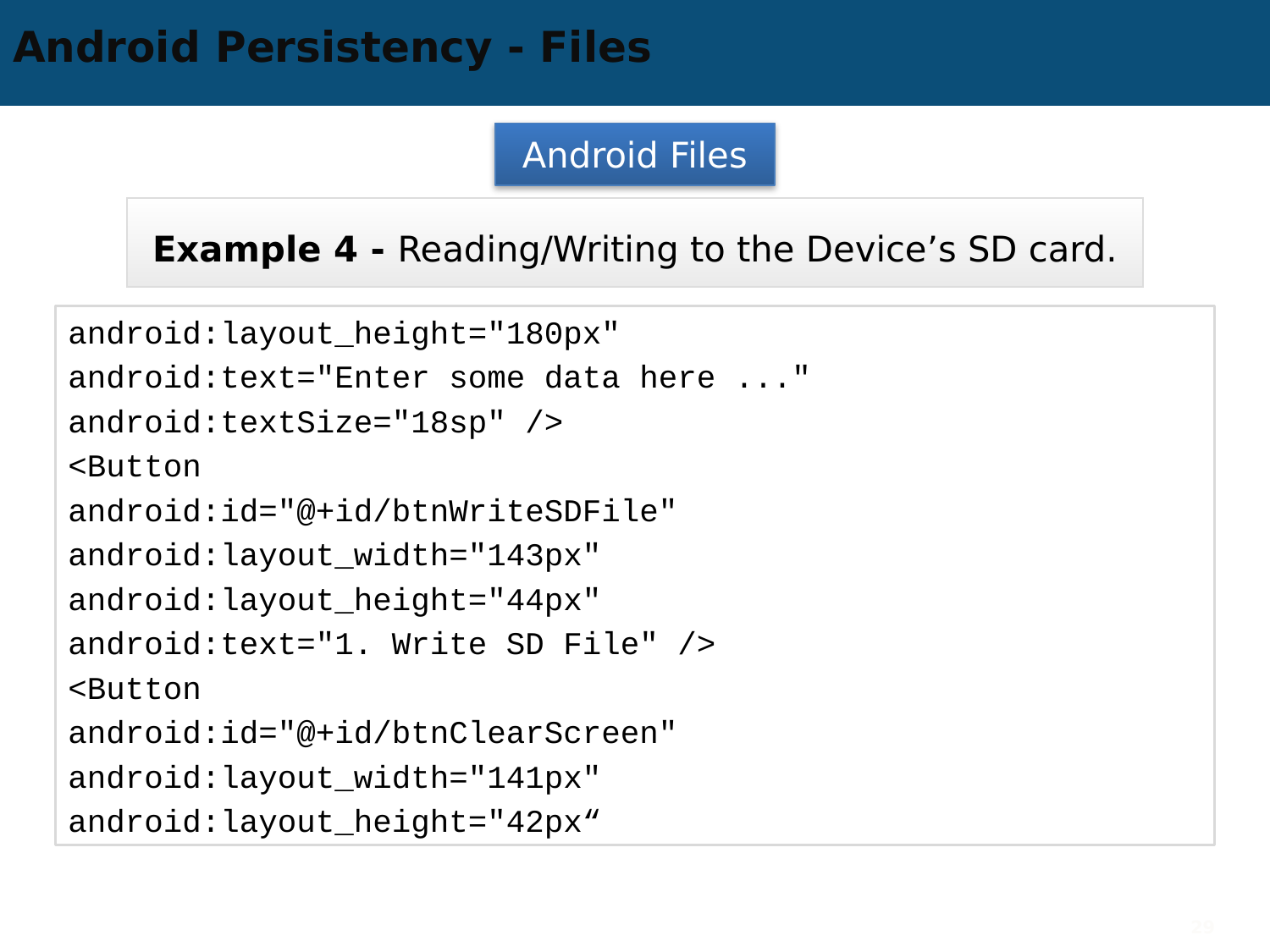

# Android Persistency - Files
Android Files
Example 4 - Reading/Writing to the Device’s SD card.
android:layout_height="180px"
android:text="Enter some data here ..."
android:textSize="18sp" />
<Button
android:id="@+id/btnWriteSDFile"
android:layout_width="143px"
android:layout_height="44px"
android:text="1. Write SD File" />
<Button
android:id="@+id/btnClearScreen"
android:layout_width="141px"
android:layout_height="42px“